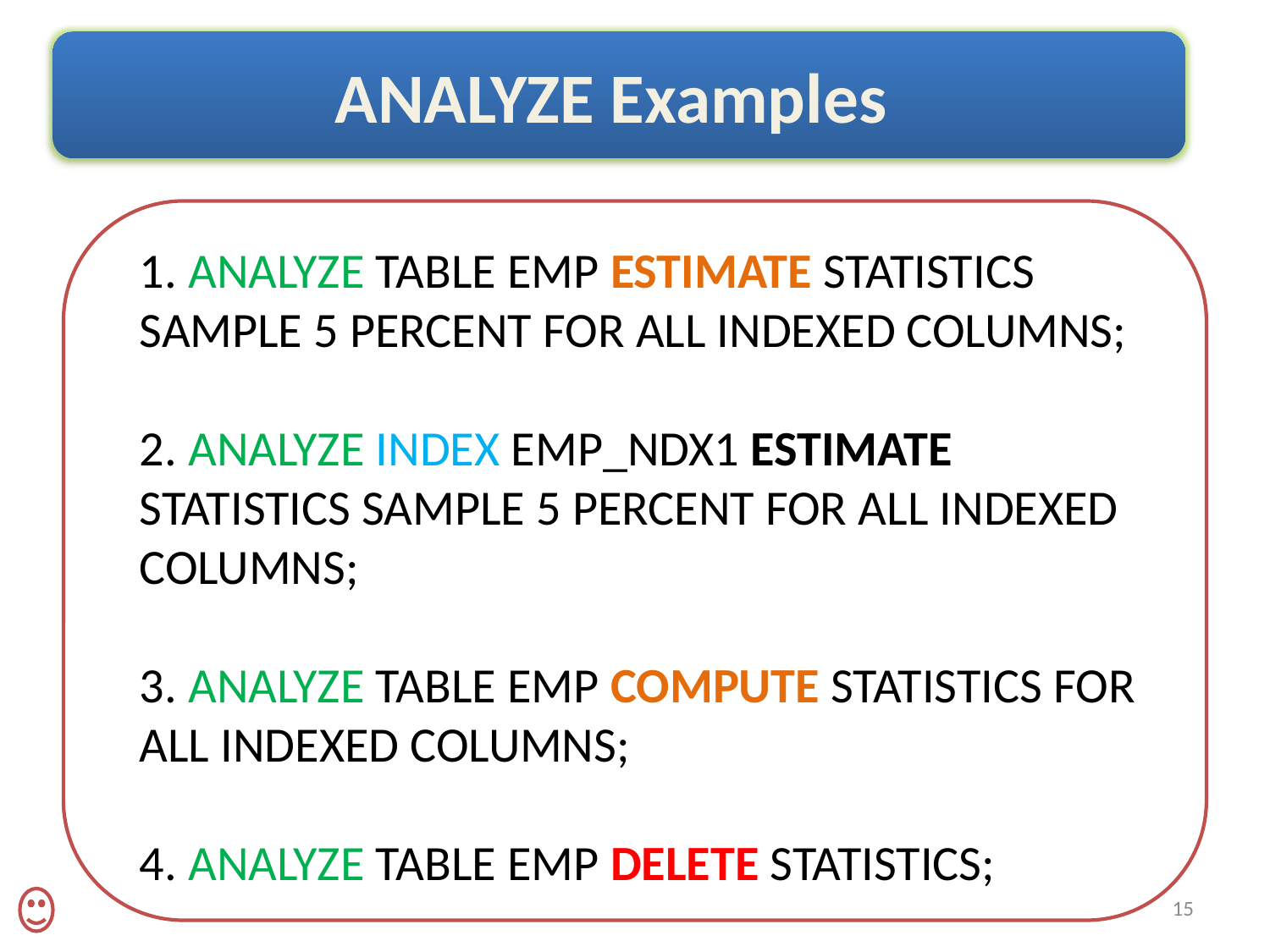

ANALYZE Examples

1. ANALYZE TABLE EMP ESTIMATE STATISTICS SAMPLE 5 PERCENT FOR ALL INDEXED COLUMNS;

2. ANALYZE INDEX EMP_NDX1 ESTIMATE STATISTICS SAMPLE 5 PERCENT FOR ALL INDEXED COLUMNS;

3. ANALYZE TABLE EMP COMPUTE STATISTICS FOR ALL INDEXED COLUMNS;

4. ANALYZE TABLE EMP DELETE STATISTICS;

15